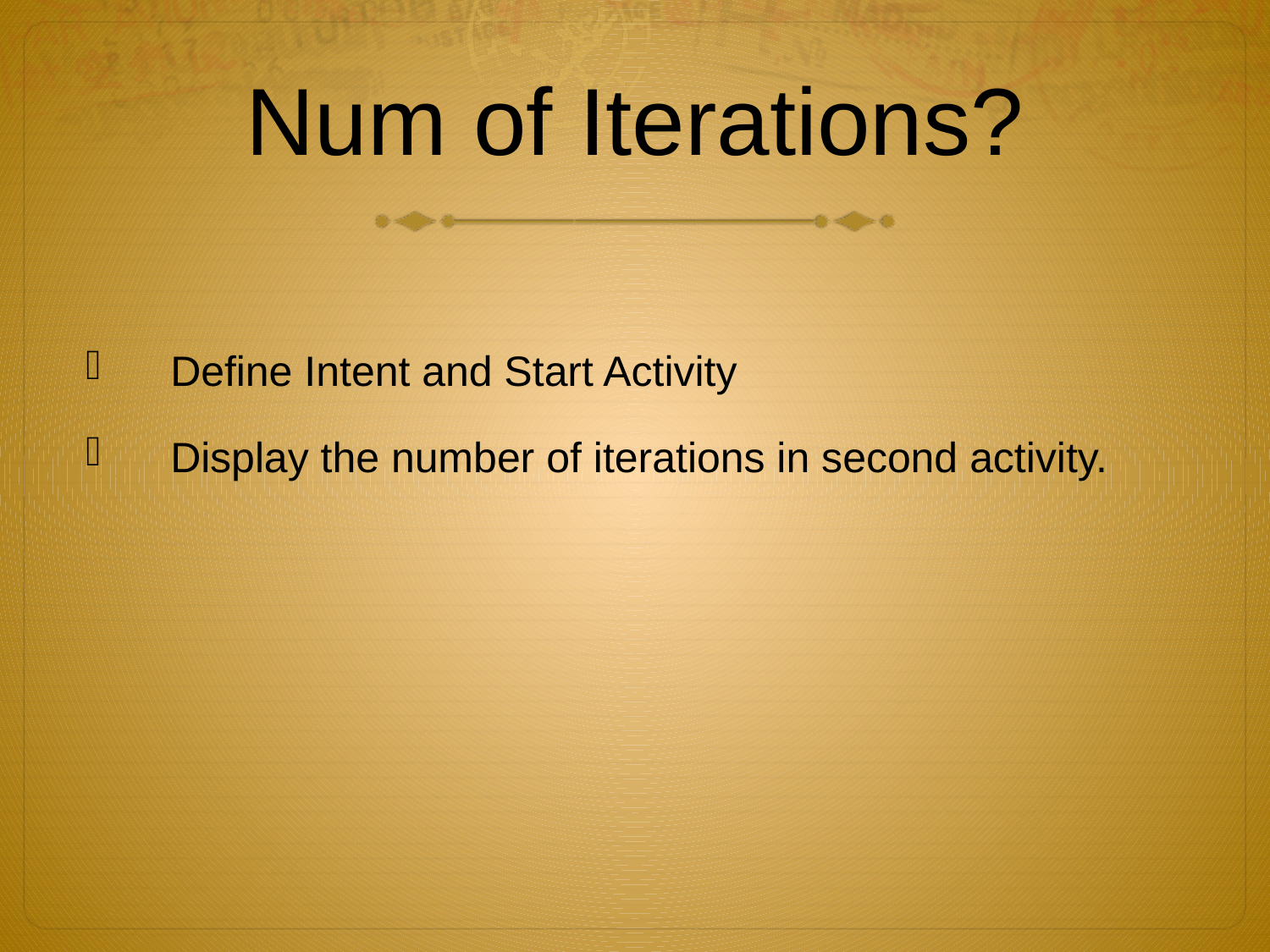

# Num of Iterations?

Define Intent and Start Activity
Display the number of iterations in second activity.